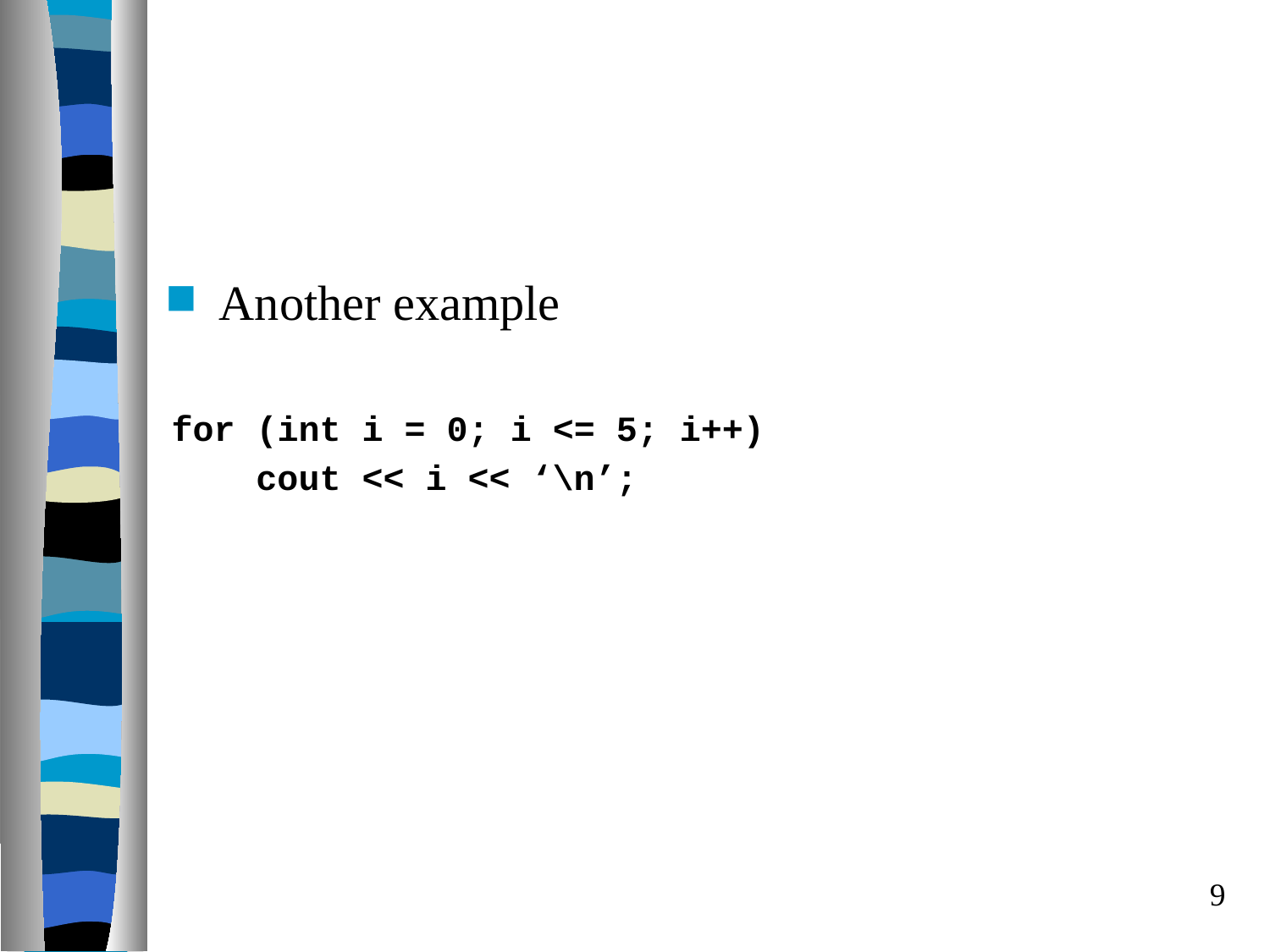

#
Another example

for (int i = 0; i <= 5; i++)
    cout << i << ‘\n’;
9